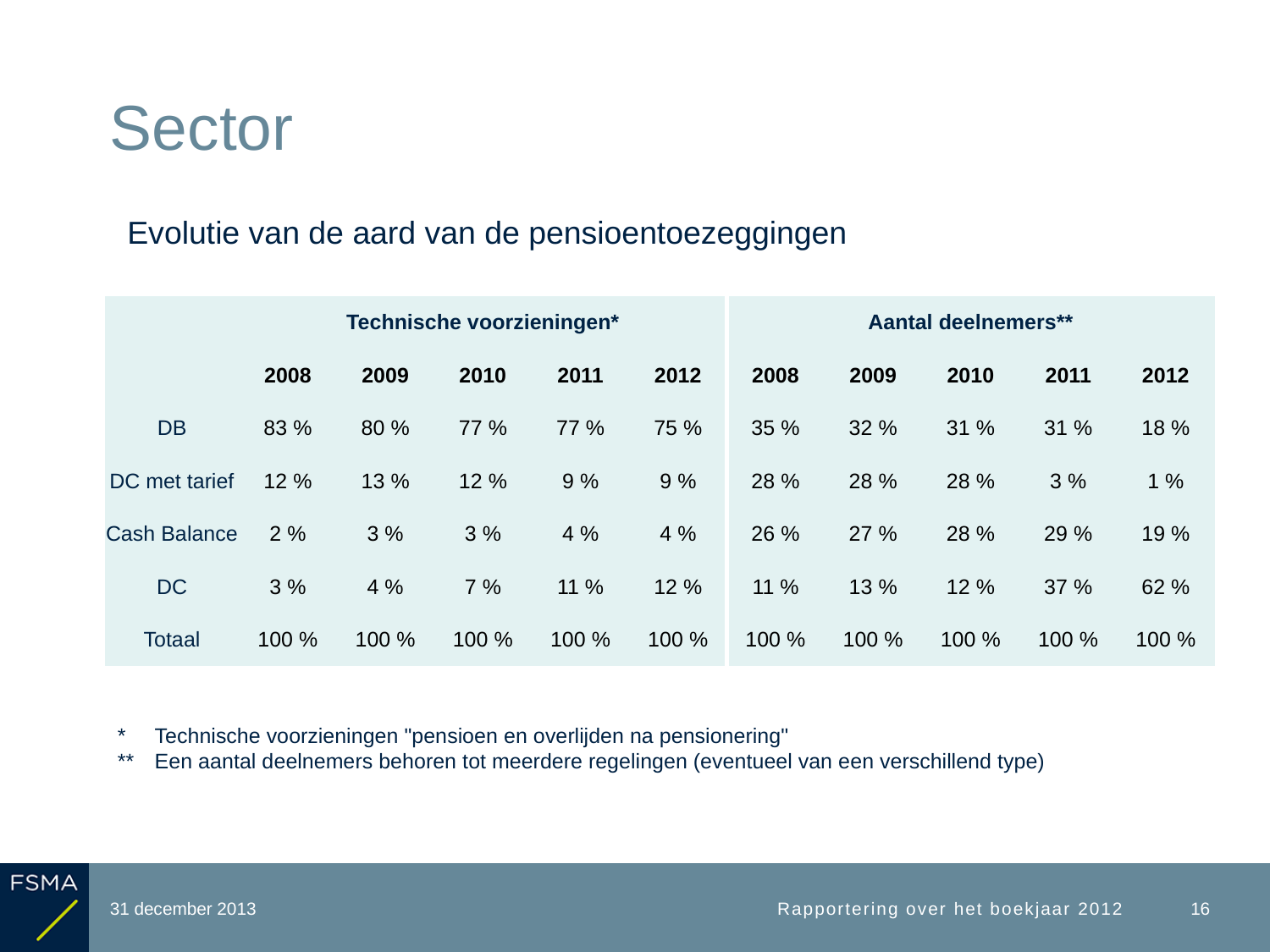

# Sector
Evolutie van de aard van de pensioentoezeggingen
|  | Technische voorzieningen\* |  |  |  |  | Aantal deelnemers\*\* |  |  |  |  |
| --- | --- | --- | --- | --- | --- | --- | --- | --- | --- | --- |
|  | 2008 | 2009 | 2010 | 2011 | 2012 | 2008 | 2009 | 2010 | 2011 | 2012 |
| DB | 83 % | 80 % | 77 % | 77 % | 75 % | 35 % | 32 % | 31 % | 31 % | 18 % |
| DC met tarief | 12 % | 13 % | 12 % | 9 % | 9 % | 28 % | 28 % | 28 % | 3 % | 1 % |
| Cash Balance | 2 % | 3 % | 3 % | 4 % | 4 % | 26 % | 27 % | 28 % | 29 % | 19 % |
| DC | 3 % | 4 % | 7 % | 11 % | 12 % | 11 % | 13 % | 12 % | 37 % | 62 % |
| Totaal | 100 % | 100 % | 100 % | 100 % | 100 % | 100 % | 100 % | 100 % | 100 % | 100 % |
*	Technische voorzieningen "pensioen en overlijden na pensionering"
**	Een aantal deelnemers behoren tot meerdere regelingen (eventueel van een verschillend type)
31 december 2013
Rapportering over het boekjaar 2012
16